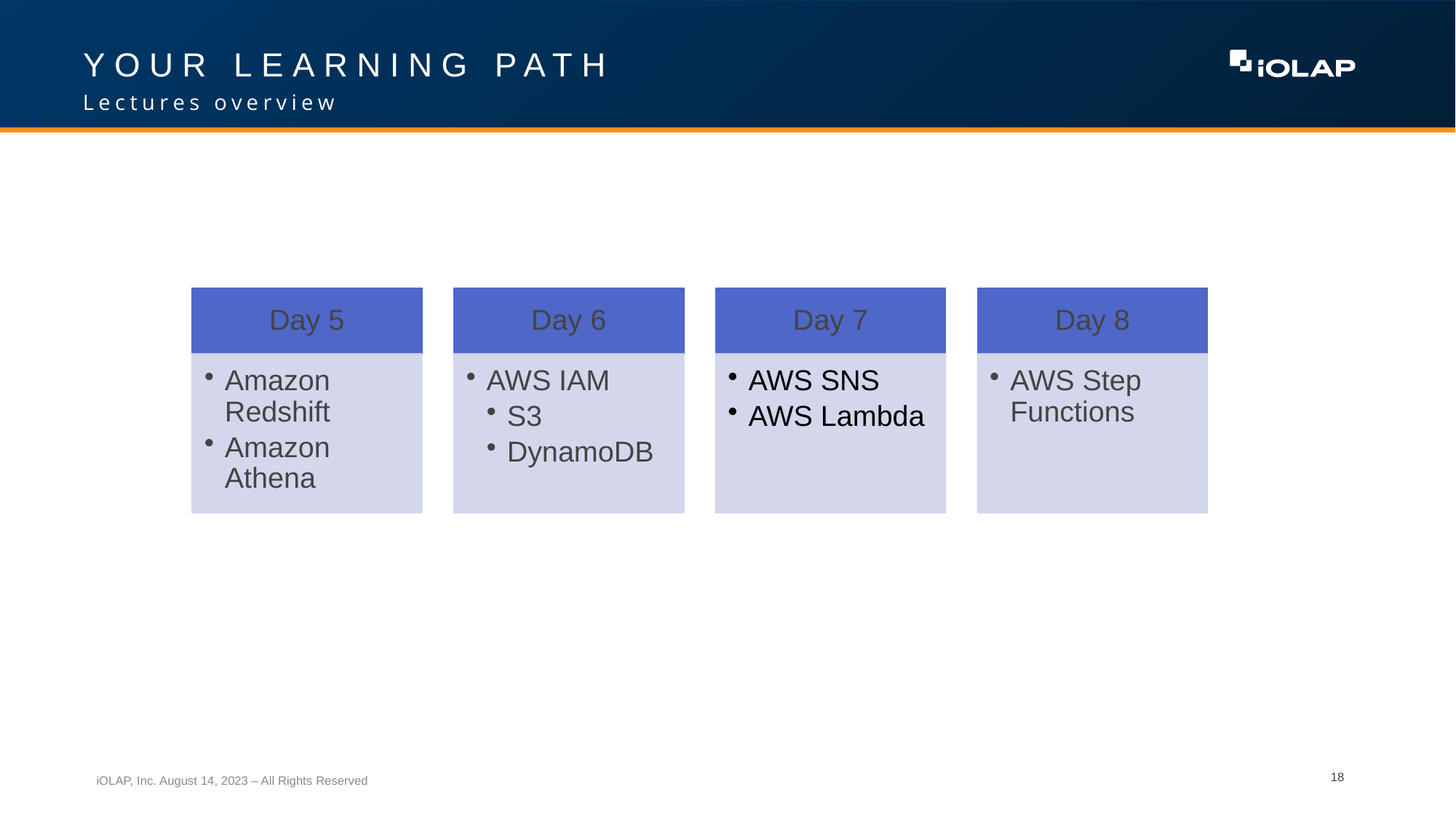

# Your learning path
Lectures overview
Day 5
Amazon Redshift
Amazon Athena
Day 6
AWS IAM
S3
DynamoDB
Day 7
AWS SNS
AWS Lambda
Day 8
AWS Step Functions